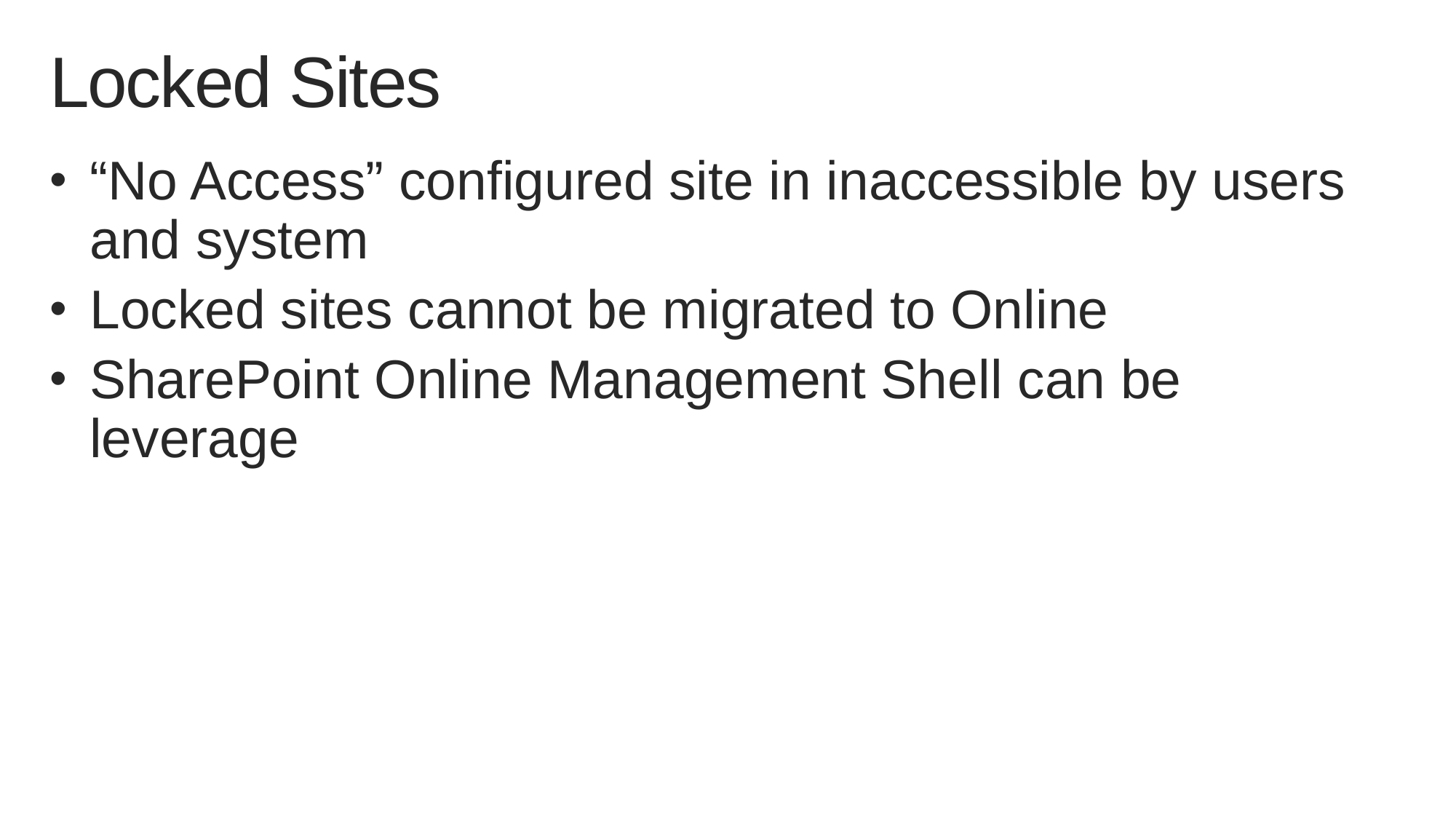

# Locked Sites
“No Access” configured site in inaccessible by users and system
Locked sites cannot be migrated to Online
SharePoint Online Management Shell can be leverage